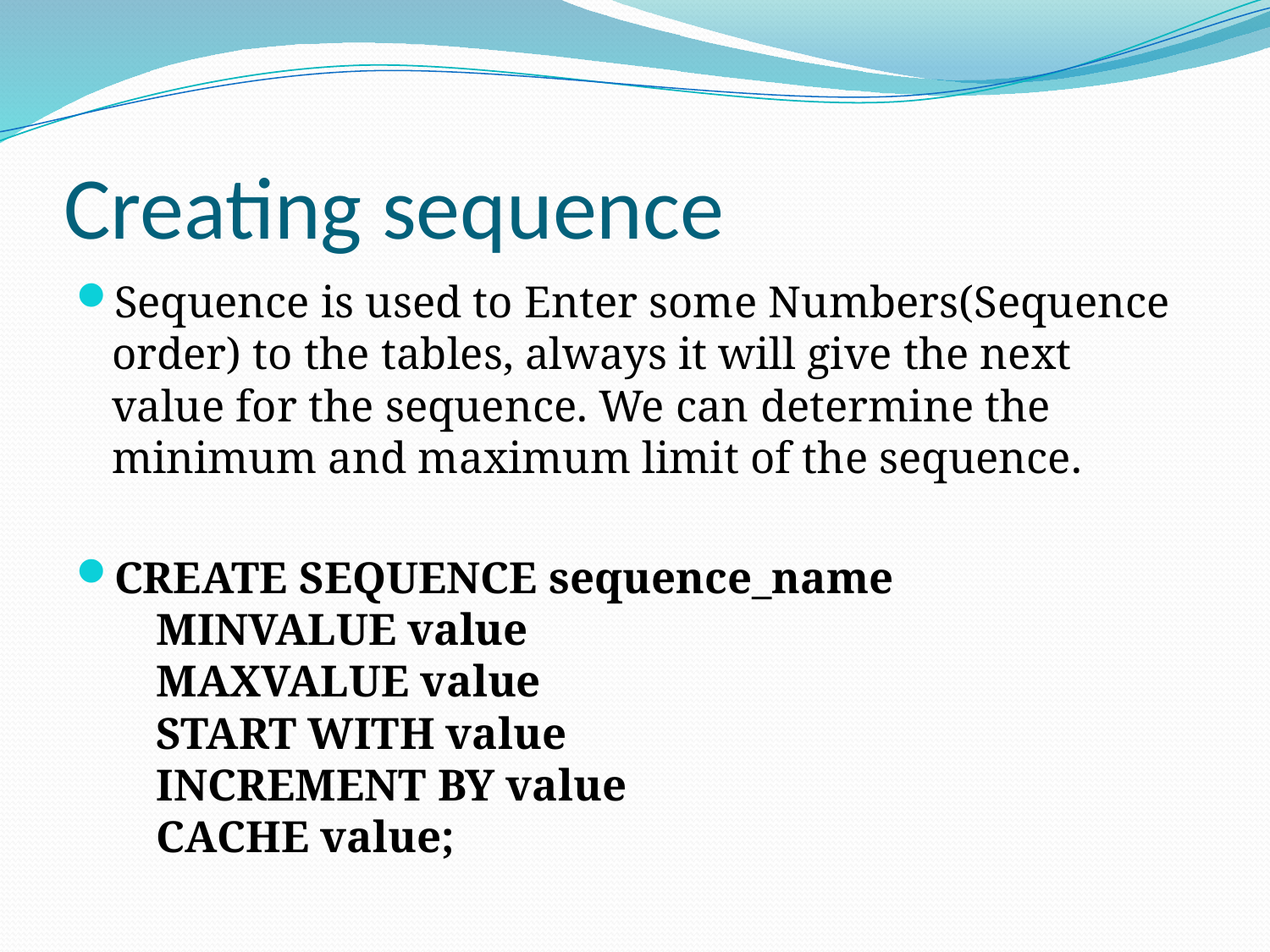

# Creating sequence
Sequence is used to Enter some Numbers(Sequence order) to the tables, always it will give the next value for the sequence. We can determine the minimum and maximum limit of the sequence.

CREATE SEQUENCE sequence_name
    MINVALUE value
    MAXVALUE value
    START WITH value
    INCREMENT BY value
    CACHE value;